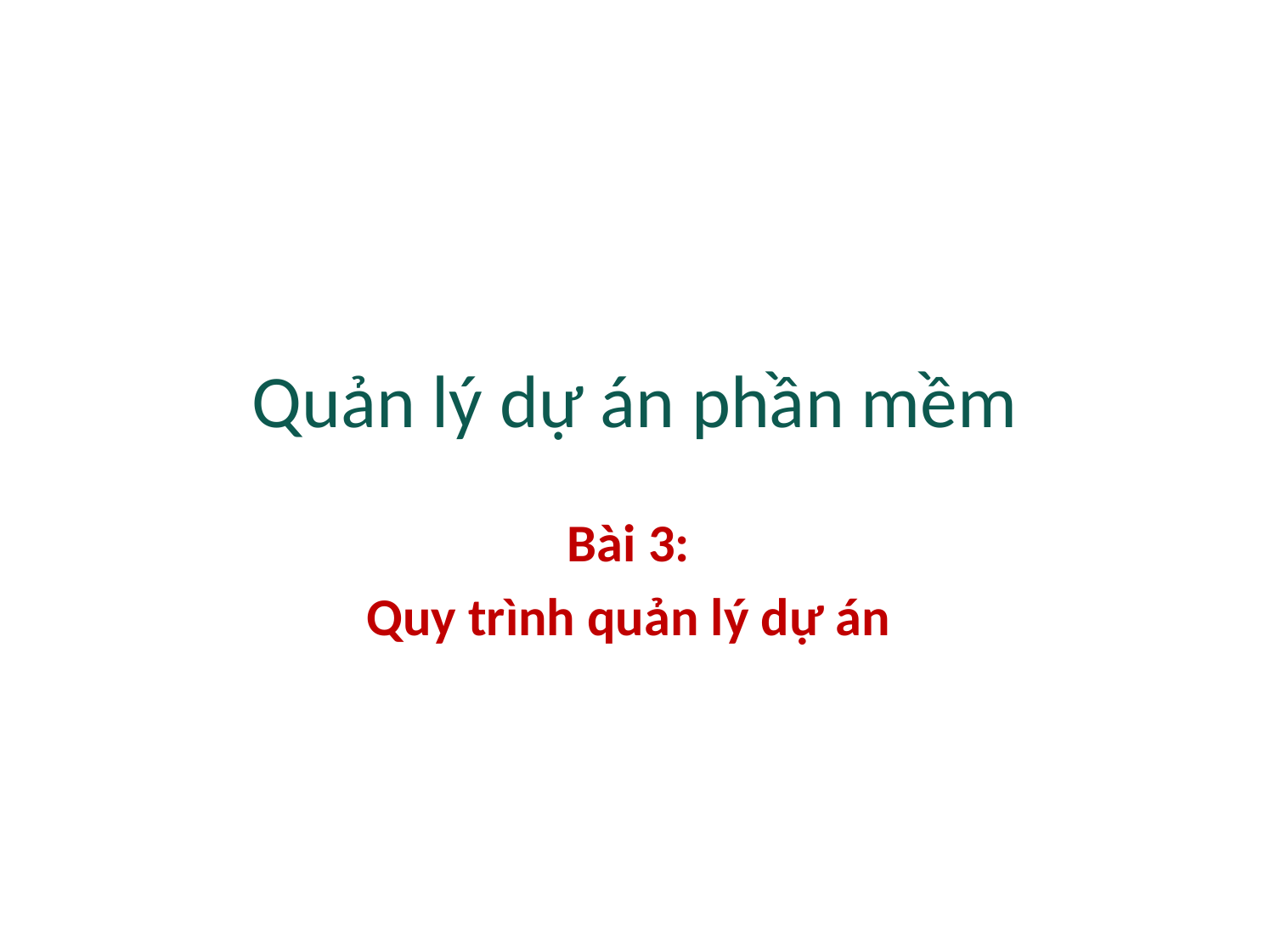

# Quản lý dự án phần mềm
Bài 3:
Quy trình quản lý dự án